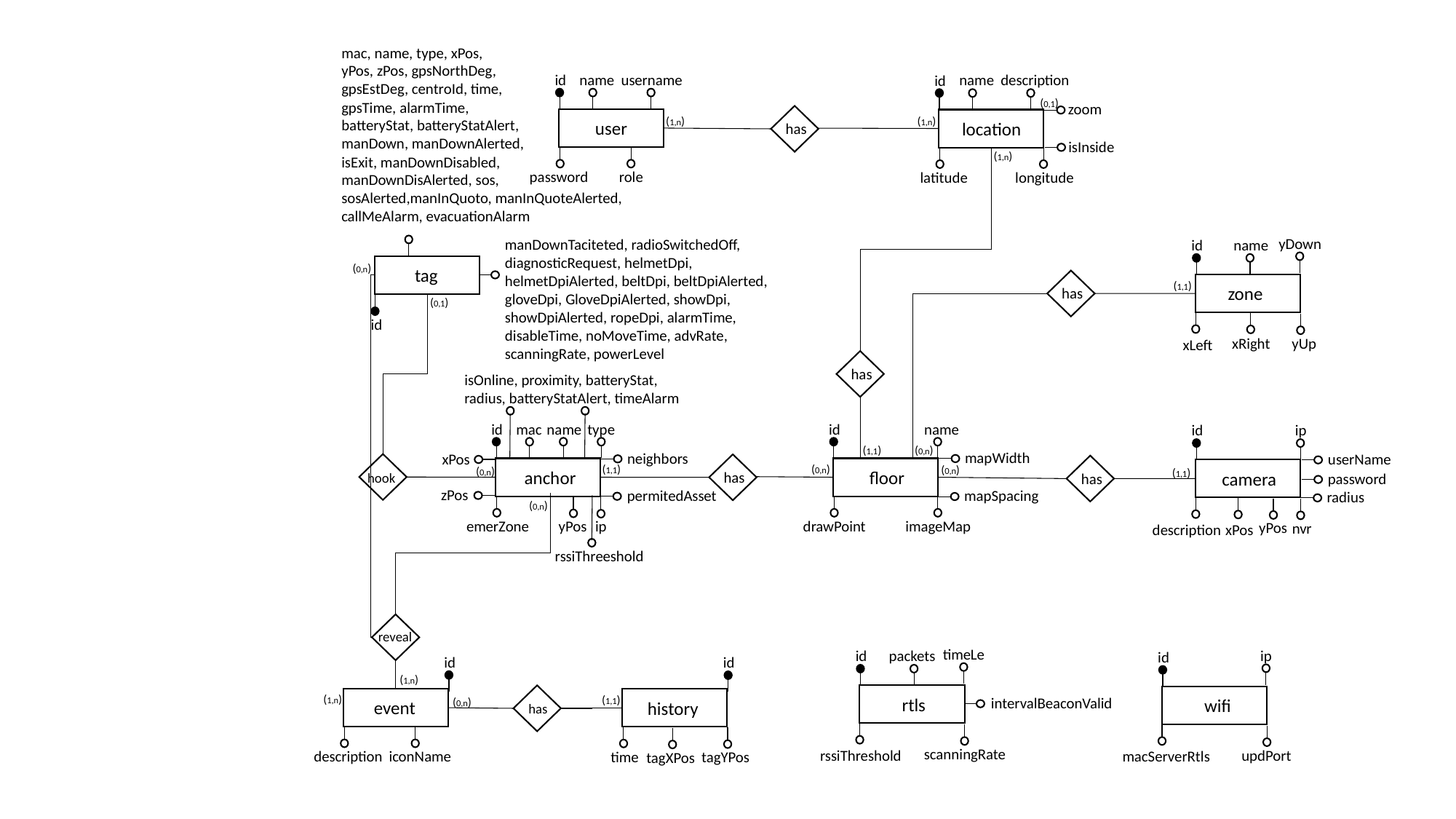

mac, name, type, xPos,
yPos, zPos, gpsNorthDeg,
gpsEstDeg, centroId, time,
gpsTime, alarmTime,
batteryStat, batteryStatAlert,
manDown, manDownAlerted,
isExit, manDownDisabled,
manDownDisAlerted, sos,
sosAlerted,manInQuoto, manInQuoteAlerted,
callMeAlarm, evacuationAlarm

name

username

 id

user
password

role

name

description

 id

location
latitude

longitude

zoom

(0,1)

has
isInside

(1,n)
(1,n)
(1,n)
yDown

manDownTaciteted, radioSwitchedOff,
diagnosticRequest, helmetDpi,
helmetDpiAlerted, beltDpi, beltDpiAlerted,
gloveDpi, GloveDpiAlerted, showDpi,
showDpiAlerted, ropeDpi, alarmTime,
disableTime, noMoveTime, advRate,
scanningRate, powerLevel
name

 id

(0,n)

tag

has
(1,1)

zone
(0,1)
 id

xLeft

xRight

yUp

has
isOnline, proximity, batteryStat,
radius, batteryStatAlert, timeAlarm

mapWidth

neighbors

mac

type

name

name

 id

 id

userName

ip

 id

password

radius

camera
description

xPos

yPos

nvr

xPos

permitedAsset

(0,n)
(1,1)
mapSpacing

hook

has

has
(1,1)
(0,n)
(0,n)

(0,n)
(1,1)
anchor
floor
zPos

(0,n)
rssiThreeshold

emerZone

drawPoint

imageMap

yPos

ip

reveal
intervalBeaconValid

timeLe

ip

packets

 id

 id

 id

event
description

iconName

 id

(1,n)

has
(1,n)

(1,1)
rtls
wifi
(0,n)

history
rssiThreshold

macServerRtls

scanningRate

updPort

time

tagYPos

tagXPos